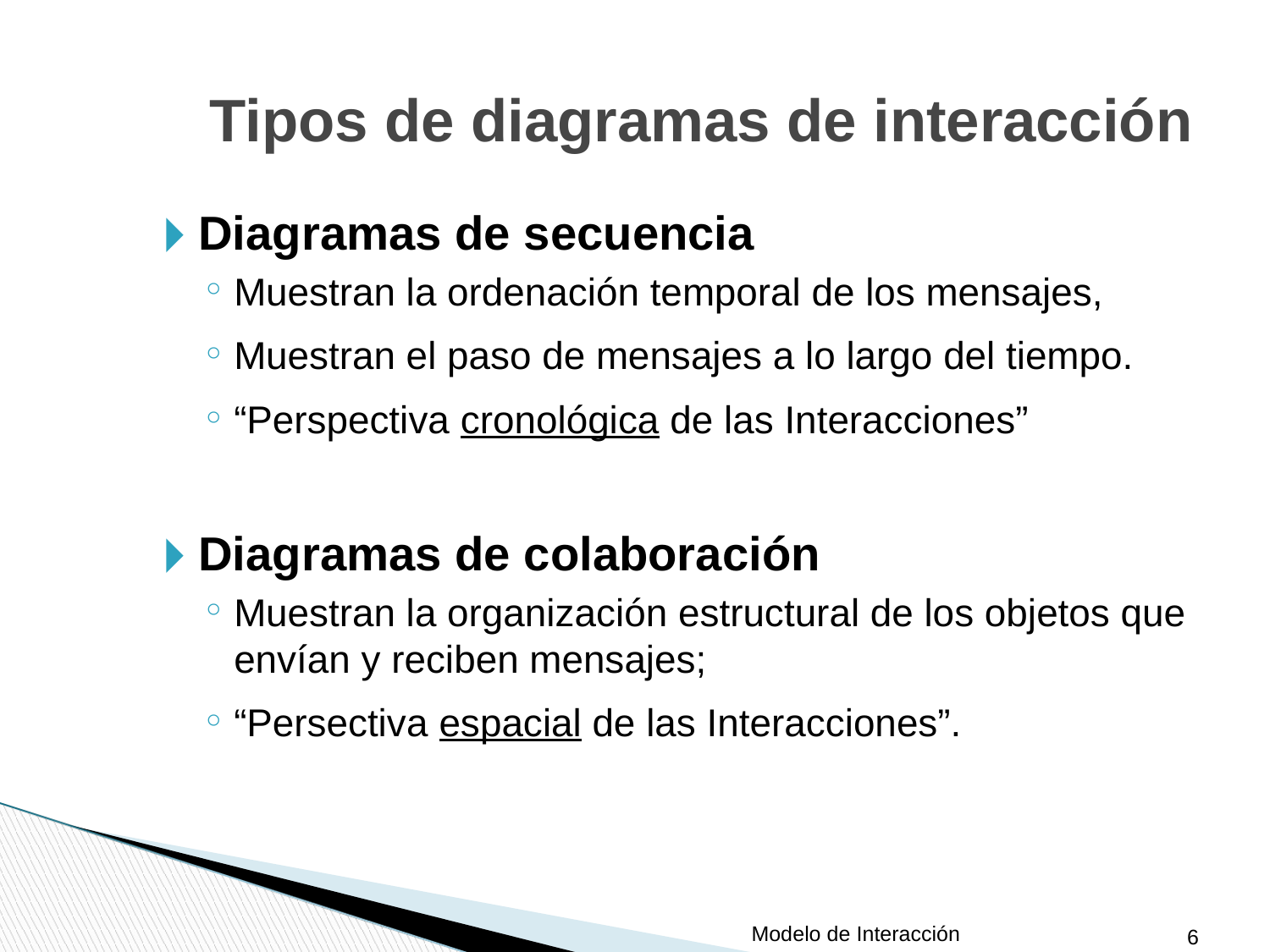

Tipos de diagramas de interacción
Diagramas de secuencia
Muestran la ordenación temporal de los mensajes,
Muestran el paso de mensajes a lo largo del tiempo.
“Perspectiva cronológica de las Interacciones”

Diagramas de colaboración
Muestran la organización estructural de los objetos que envían y reciben mensajes;
“Persectiva espacial de las Interacciones”.

6